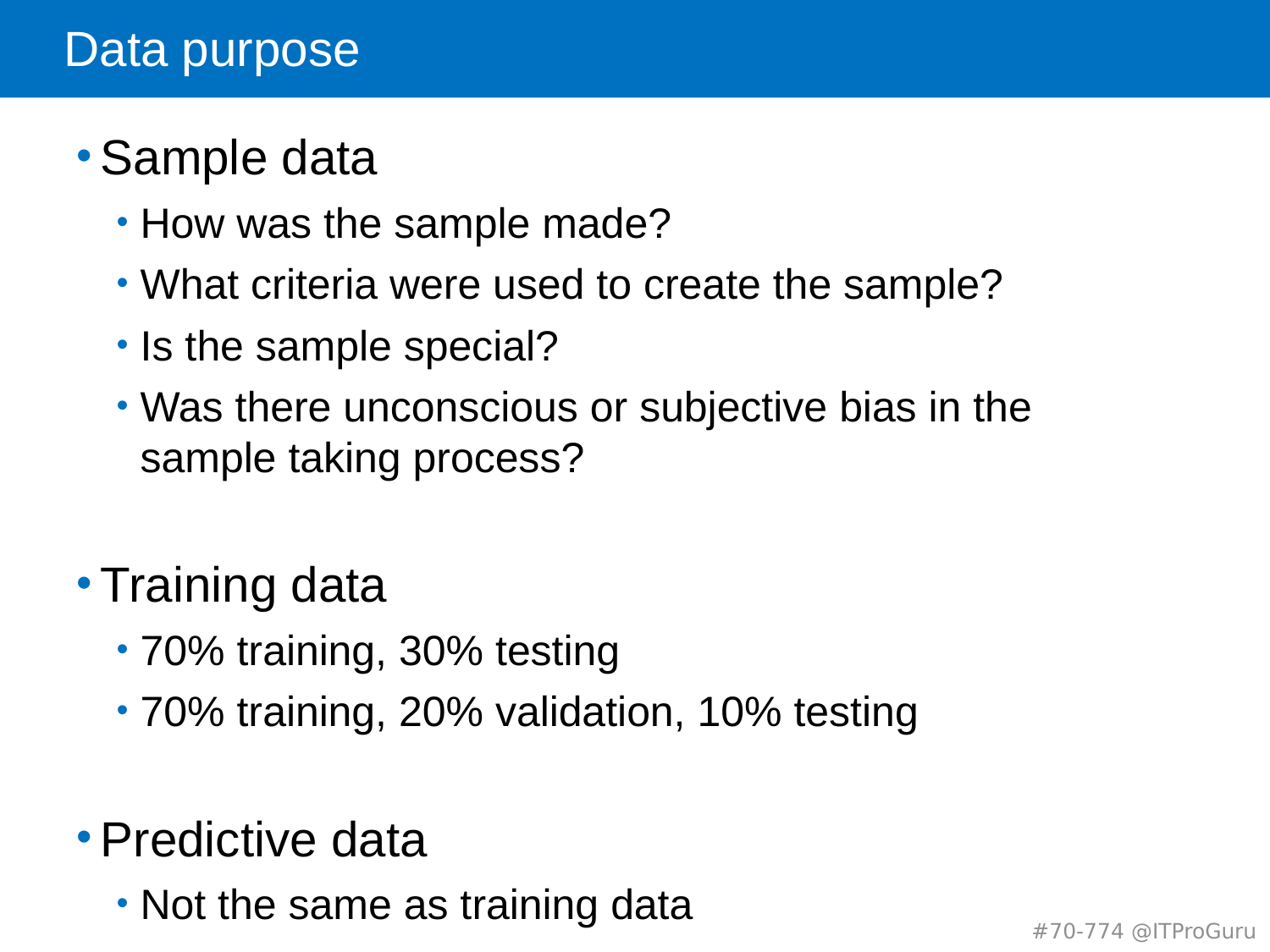

# Data purpose
Sample data
How was the sample made?
What criteria were used to create the sample?
Is the sample special?
Was there unconscious or subjective bias in the sample taking process?

Training data
70% training, 30% testing
70% training, 20% validation, 10% testing

Predictive data
Not the same as training data